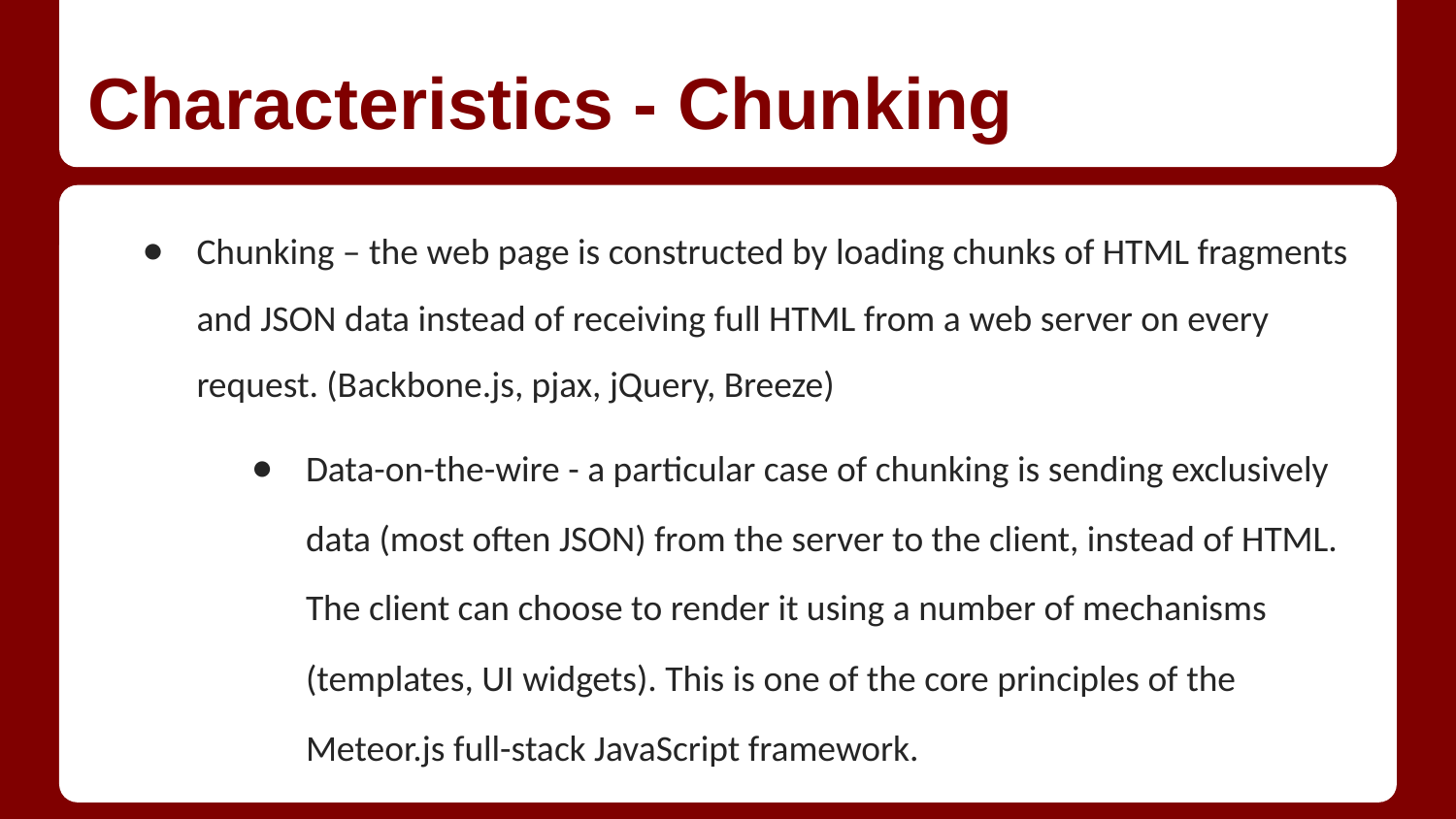

# Characteristics - Chunking
Chunking – the web page is constructed by loading chunks of HTML fragments and JSON data instead of receiving full HTML from a web server on every request. (Backbone.js, pjax, jQuery, Breeze)
Data-on-the-wire - a particular case of chunking is sending exclusively data (most often JSON) from the server to the client, instead of HTML. The client can choose to render it using a number of mechanisms (templates, UI widgets). This is one of the core principles of the Meteor.js full-stack JavaScript framework.